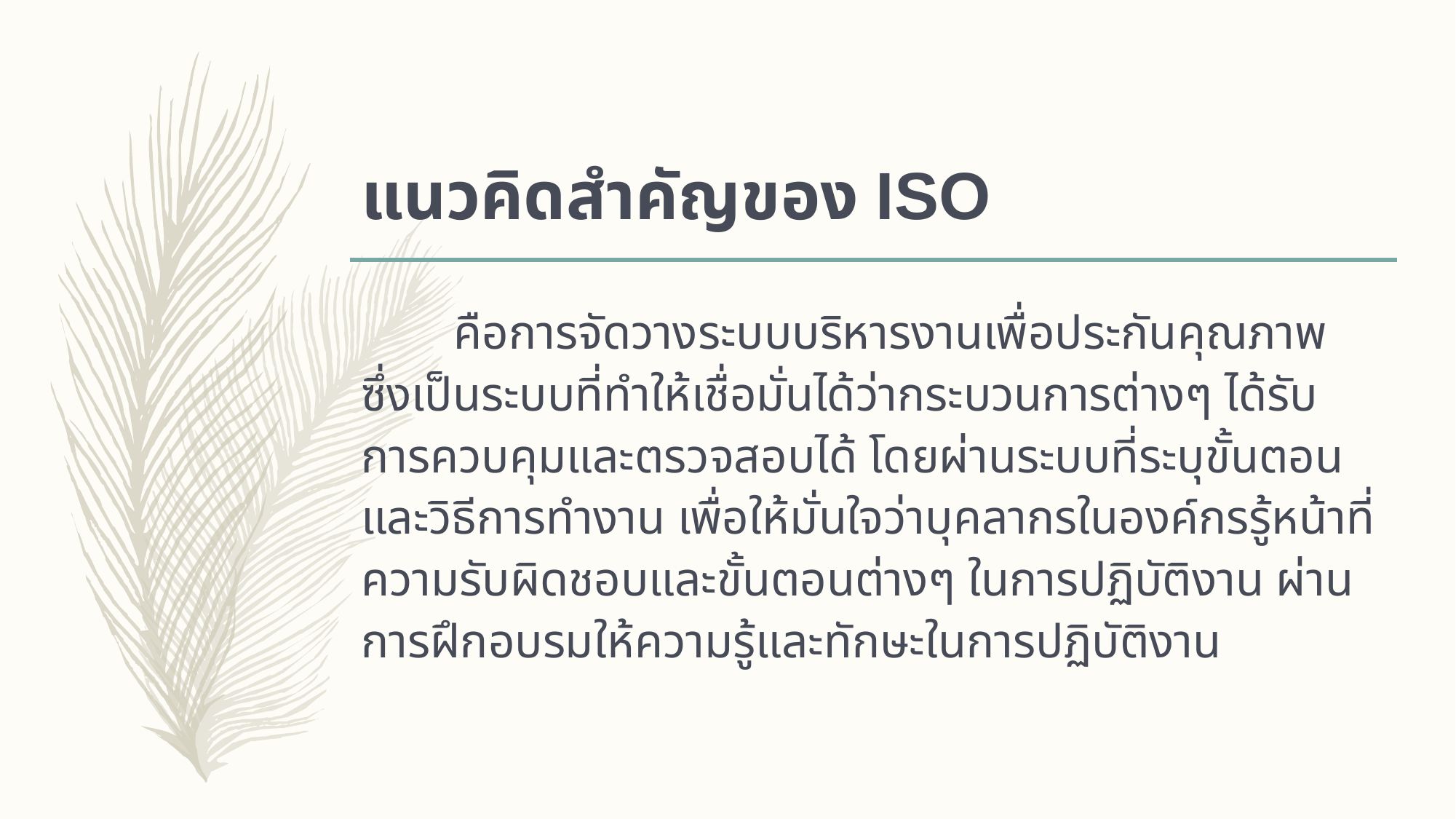

# แนวคิดสำคัญของ ISO
	คือการจัดวางระบบบริหารงานเพื่อประกันคุณภาพ ซึ่งเป็นระบบที่ทำให้เชื่อมั่นได้ว่ากระบวนการต่างๆ ได้รับการควบคุมและตรวจสอบได้ โดยผ่านระบบที่ระบุขั้นตอนและวิธีการทำงาน เพื่อให้มั่นใจว่าบุคลากรในองค์กรรู้หน้าที่ความรับผิดชอบและขั้นตอนต่างๆ ในการปฏิบัติงาน ผ่านการฝึกอบรมให้ความรู้และทักษะในการปฏิบัติงาน